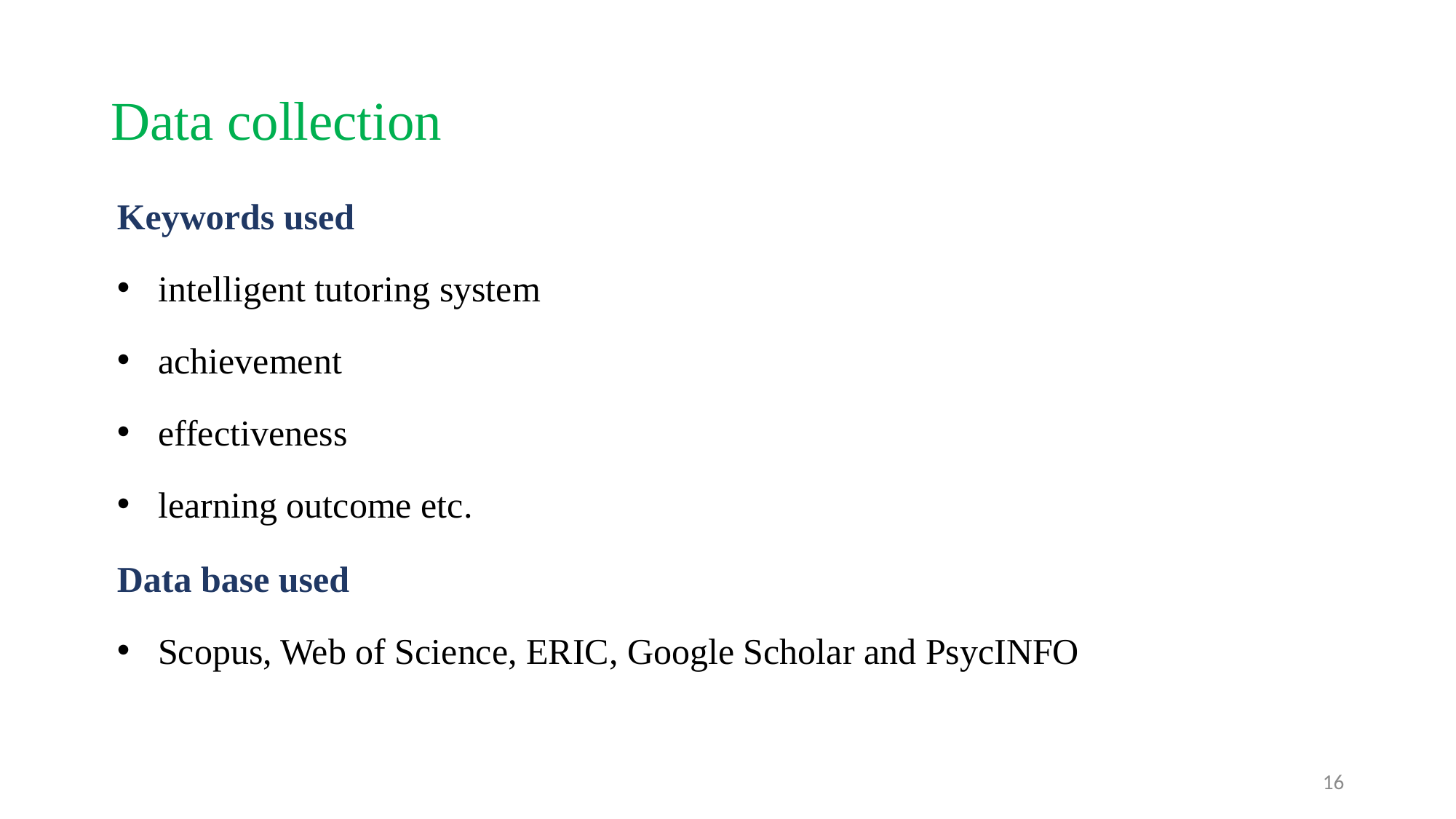

# Data collection
Keywords used
intelligent tutoring system
achievement
effectiveness
learning outcome etc.
Data base used
Scopus, Web of Science, ERIC, Google Scholar and PsycINFO

16